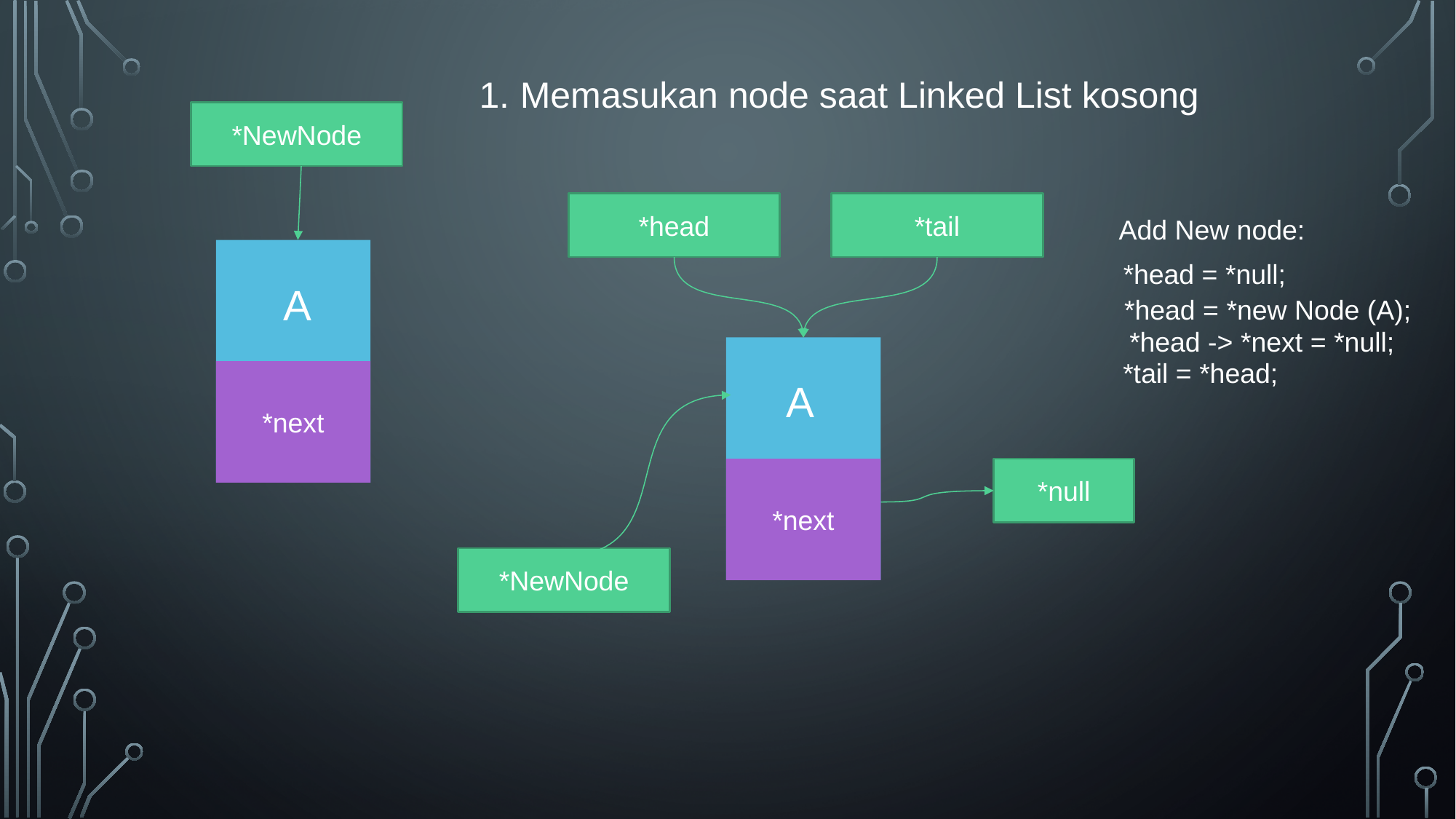

Memasukan node saat Linked List kosong
*NewNode
*tail
*head
Add New node:

*next
A
*head = *null;
*head = *new Node (A);
*head -> *next = *null;

*next
A
*tail = *head;
*null
*NewNode